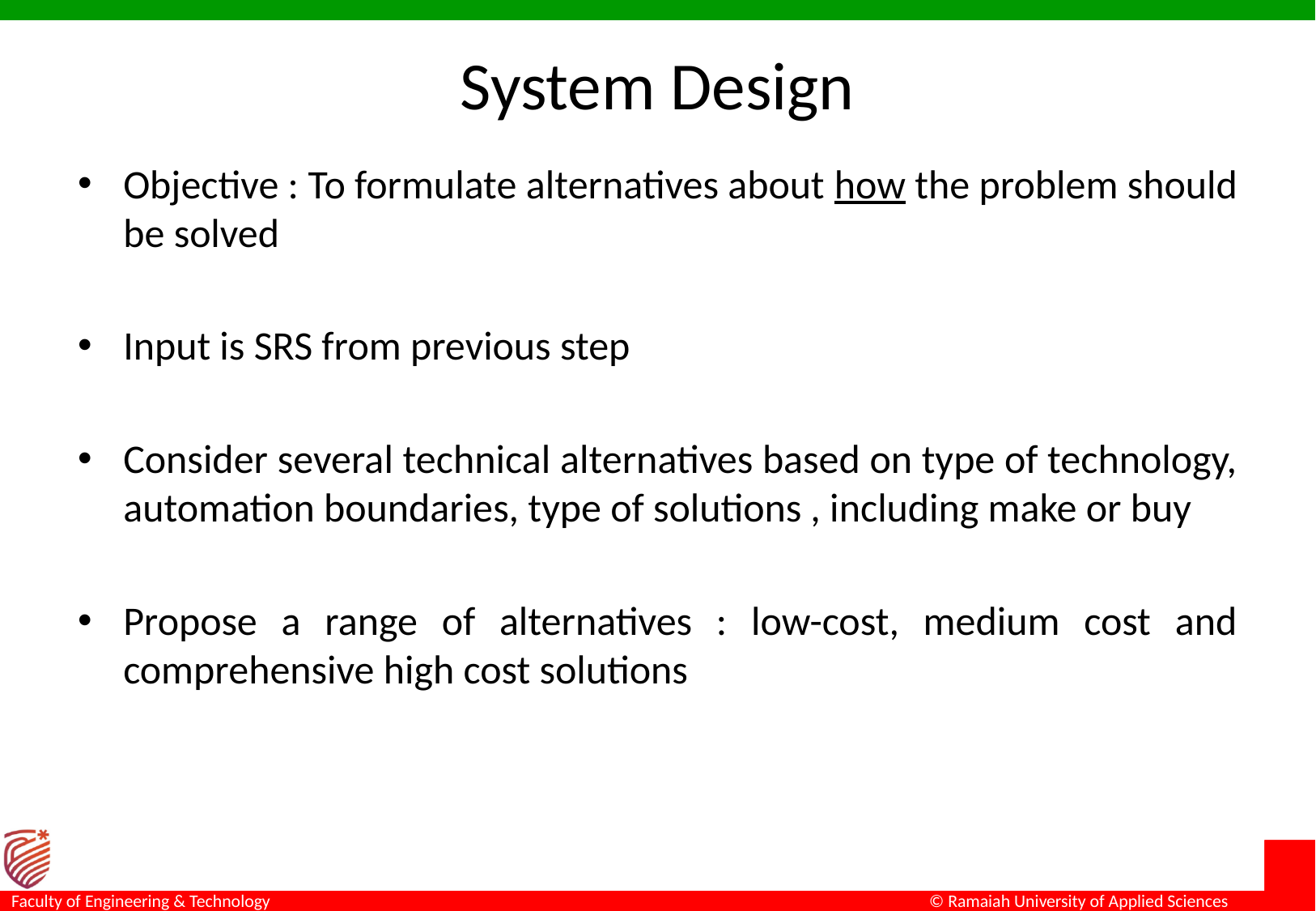

# System Design
Objective : To formulate alternatives about how the problem should be solved

Input is SRS from previous step

Consider several technical alternatives based on type of technology, automation boundaries, type of solutions , including make or buy

Propose a range of alternatives : low-cost, medium cost and comprehensive high cost solutions